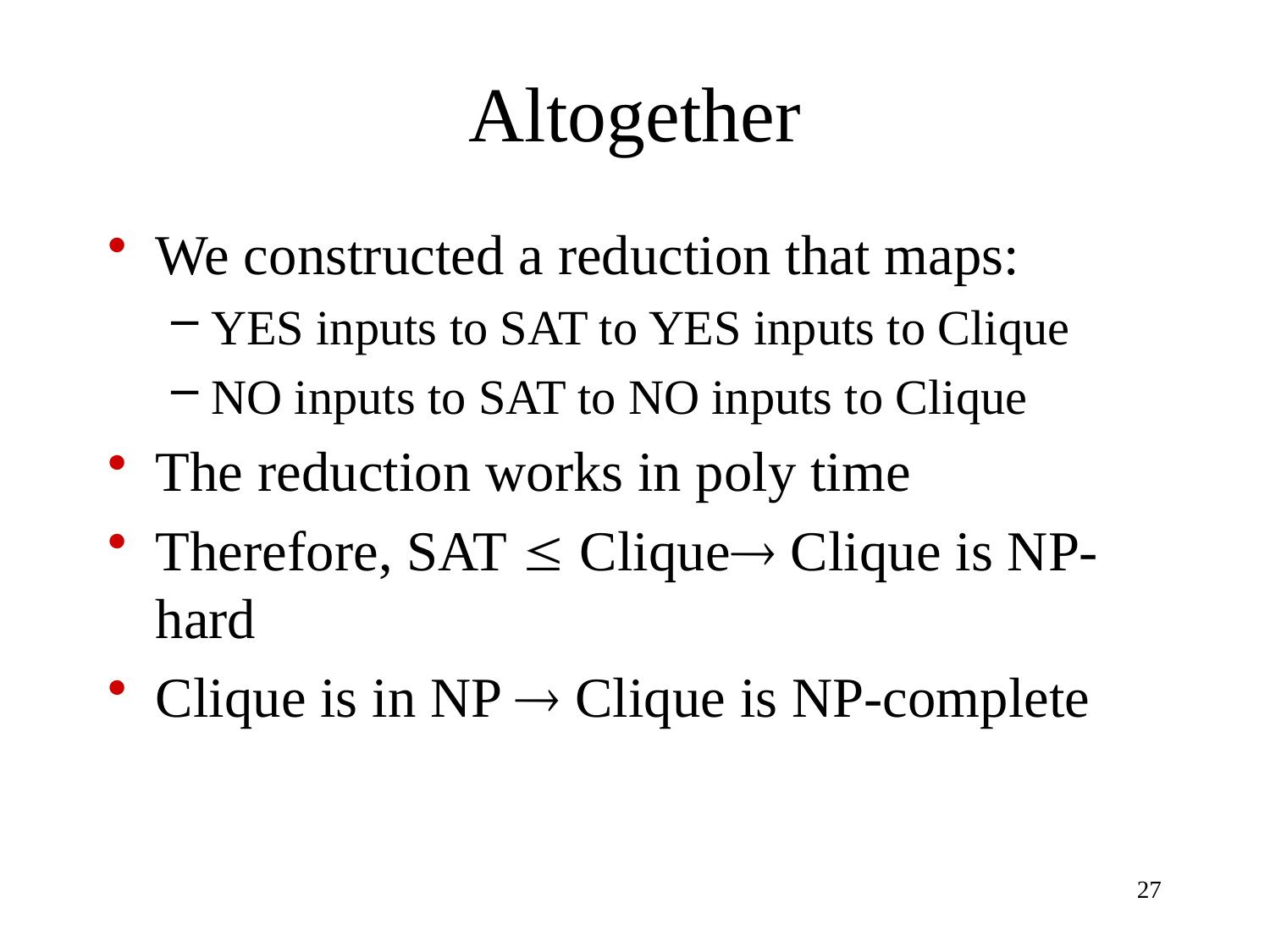

# Altogether
We constructed a reduction that maps:
YES inputs to SAT to YES inputs to Clique
NO inputs to SAT to NO inputs to Clique
The reduction works in poly time
Therefore, SAT ≤ Clique→ Clique is NP-hard
Clique is in NP → Clique is NP-complete

27